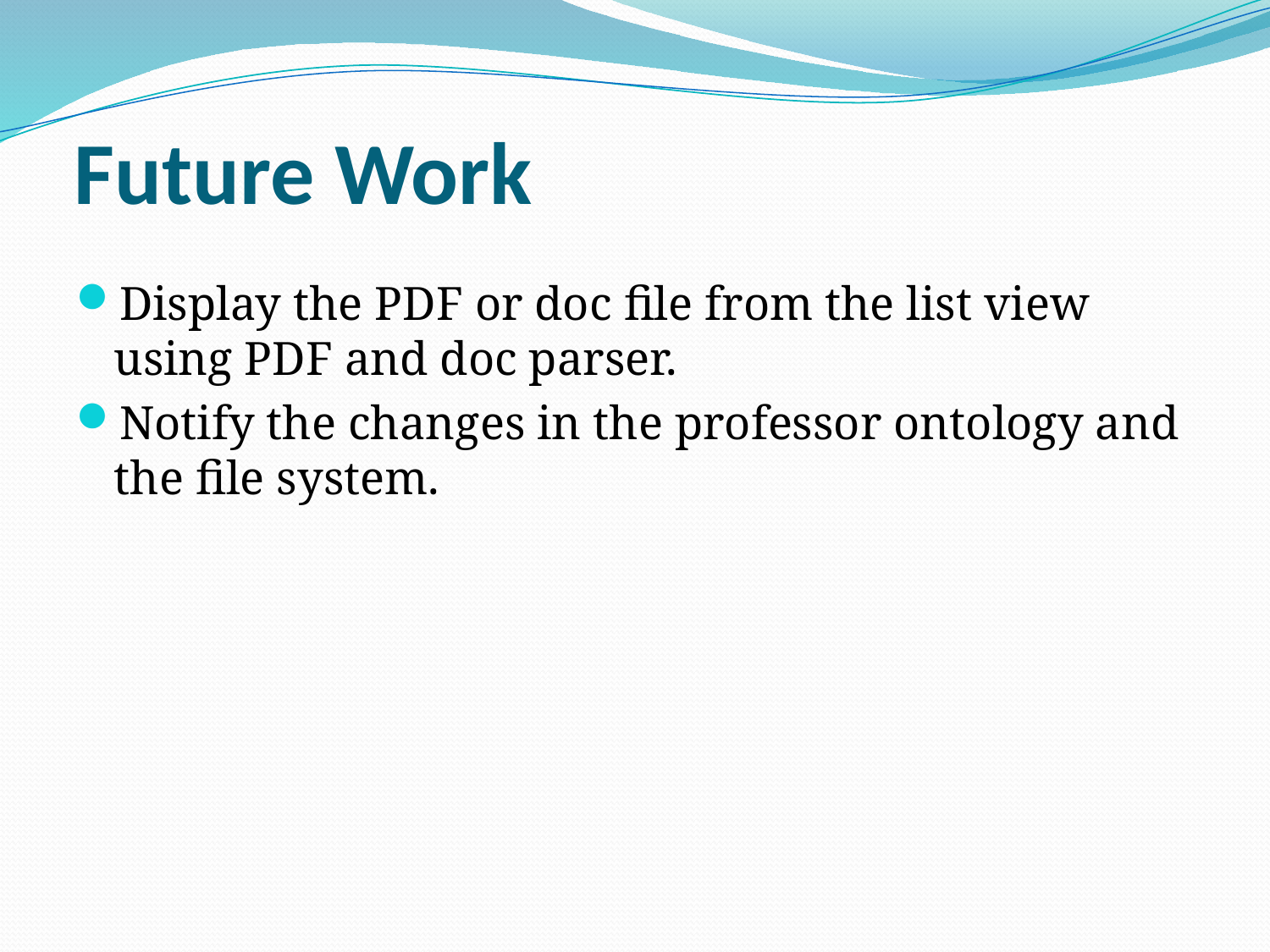

# Future Work
Display the PDF or doc file from the list view using PDF and doc parser.
Notify the changes in the professor ontology and the file system.